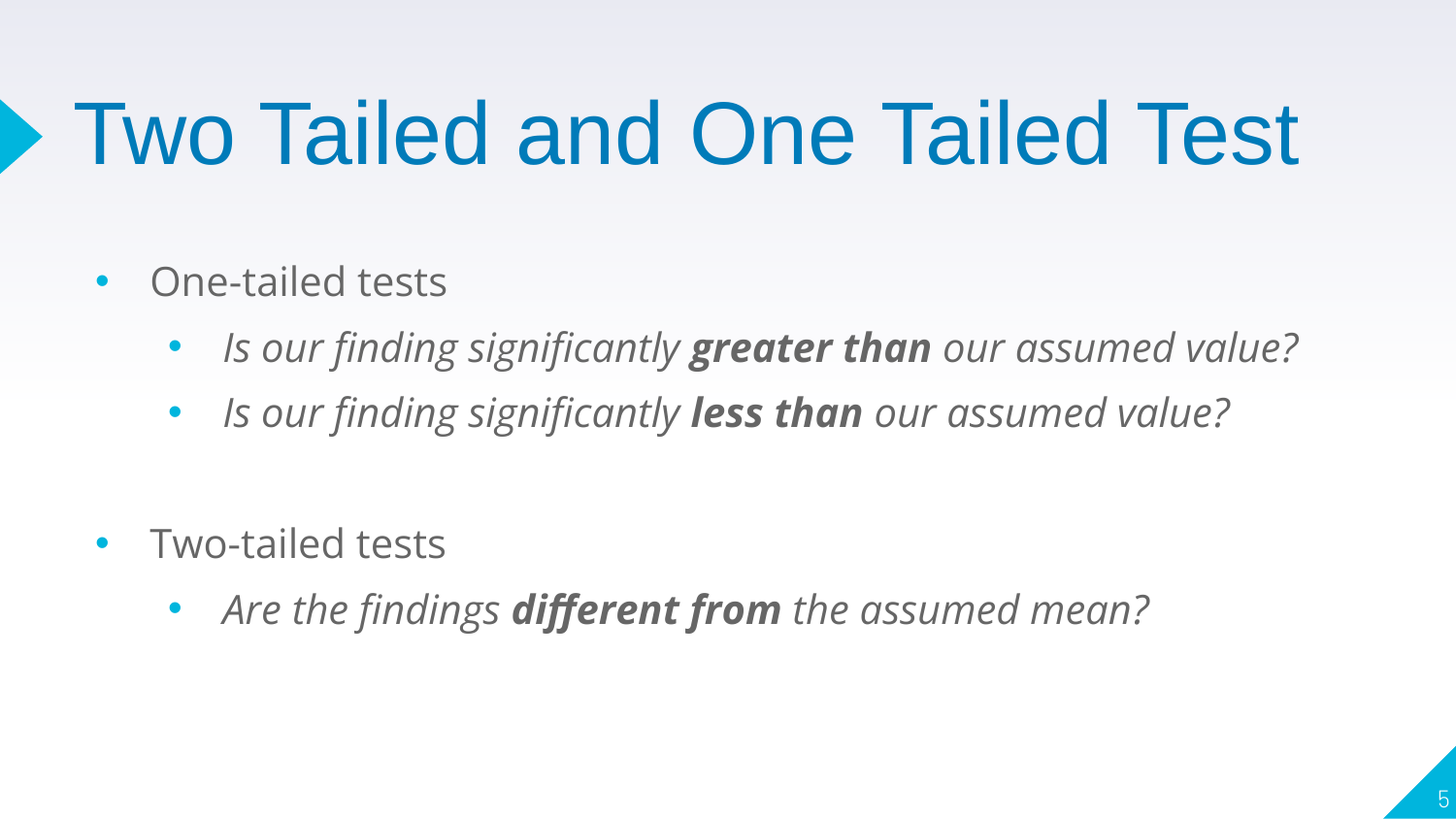

# Two Tailed and One Tailed Test
One-tailed tests
Is our finding significantly greater than our assumed value?
Is our finding significantly less than our assumed value?

Two-tailed tests
Are the findings different from the assumed mean?

5